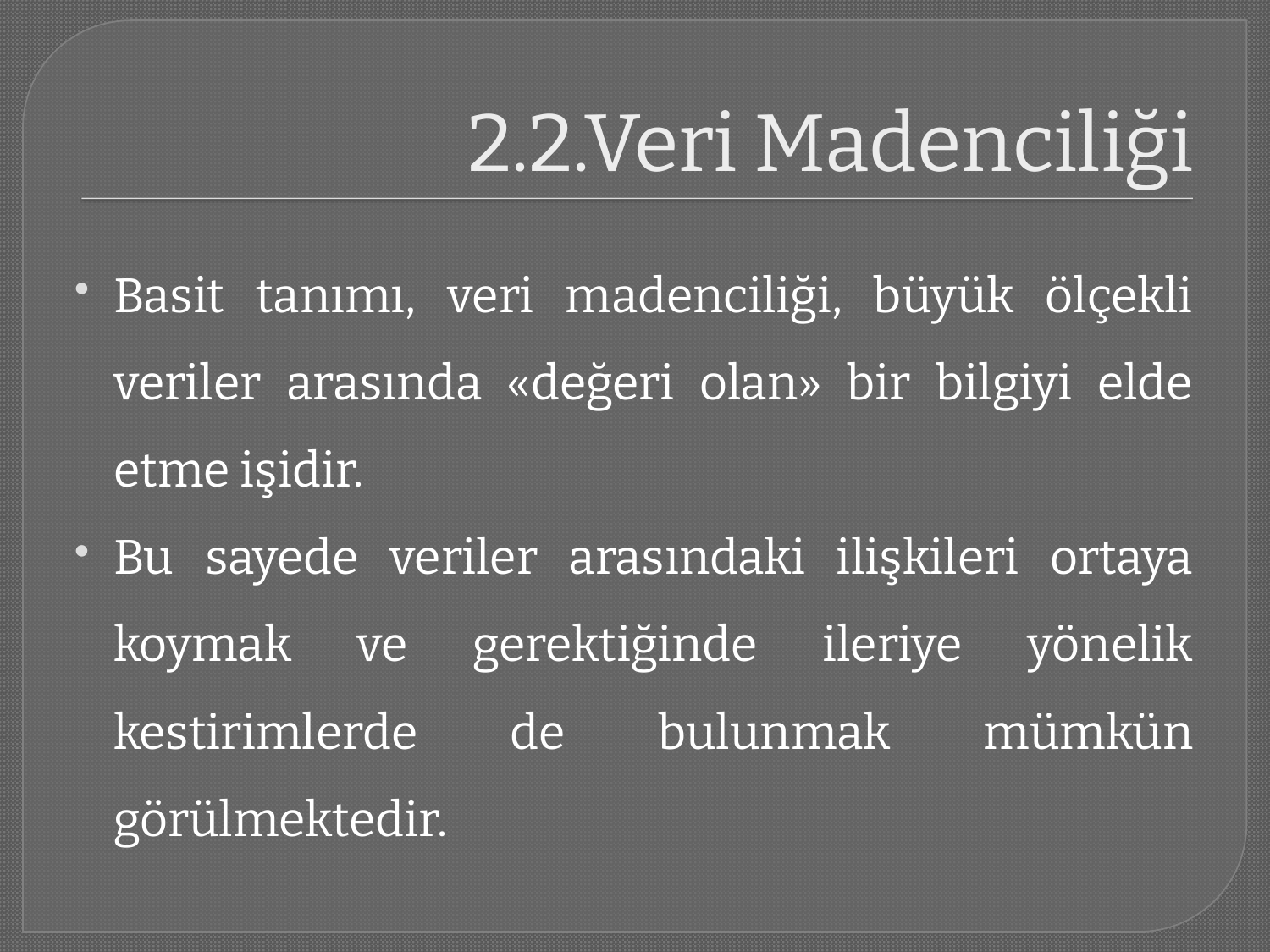

# 2.2.Veri Madenciliği
Basit tanımı, veri madenciliği, büyük ölçekli veriler arasında «değeri olan» bir bilgiyi elde etme işidir.
Bu sayede veriler arasındaki ilişkileri ortaya koymak ve gerektiğinde ileriye yönelik kestirimlerde de bulunmak mümkün görülmektedir.